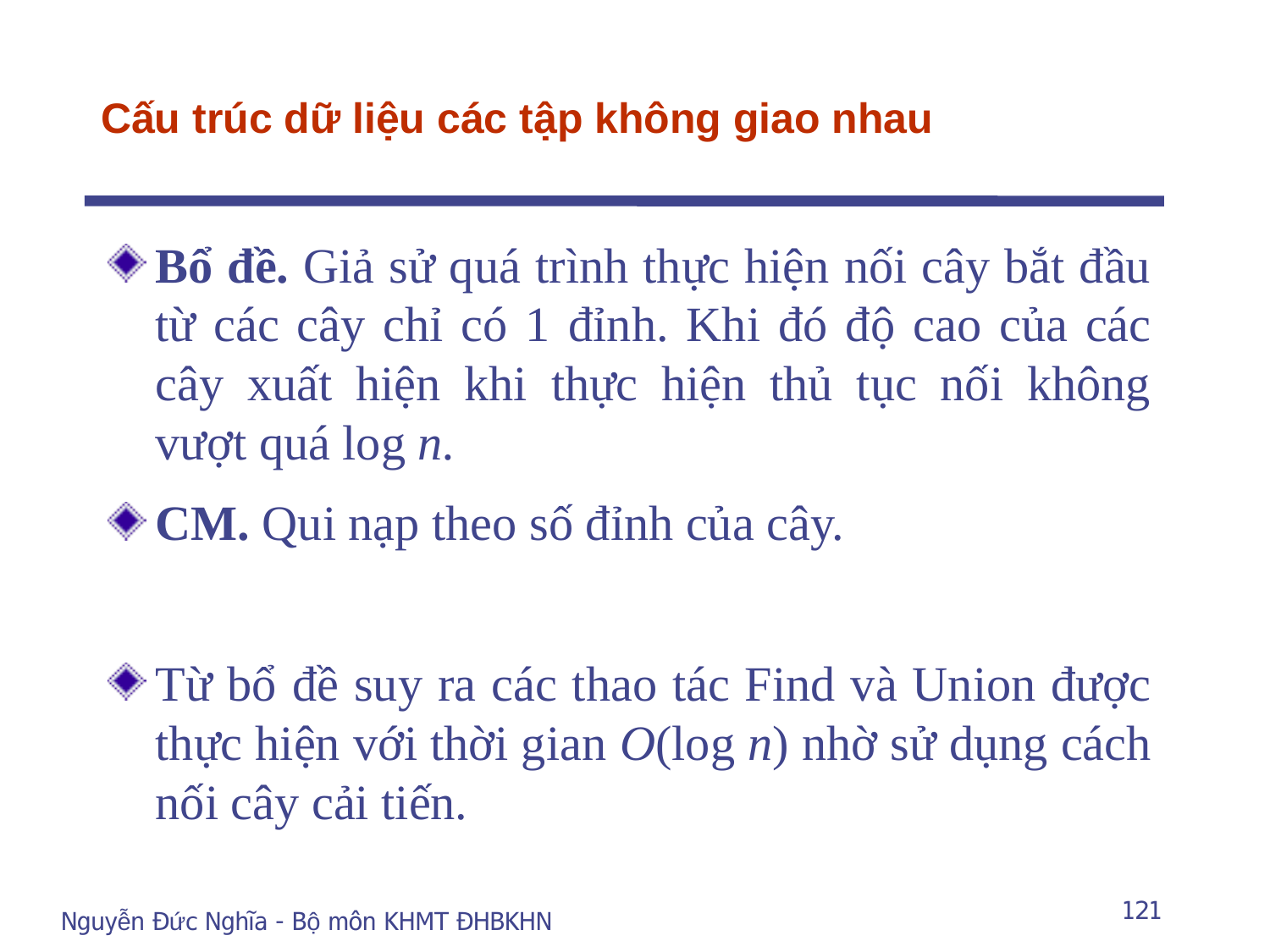

# Cấu trúc dữ liệu các tập không giao nhau
Bổ đề. Giả sử quá trình thực hiện nối cây bắt đầu từ các cây chỉ có 1 đỉnh. Khi đó độ cao của các cây xuất hiện khi thực hiện thủ tục nối không vượt quá log n.
CM. Qui nạp theo số đỉnh của cây.

Từ bổ đề suy ra các thao tác Find và Union được thực hiện với thời gian O(log n) nhờ sử dụng cách nối cây cải tiến.

121
Nguyễn Đức Nghĩa - Bộ môn KHMT ĐHBKHN